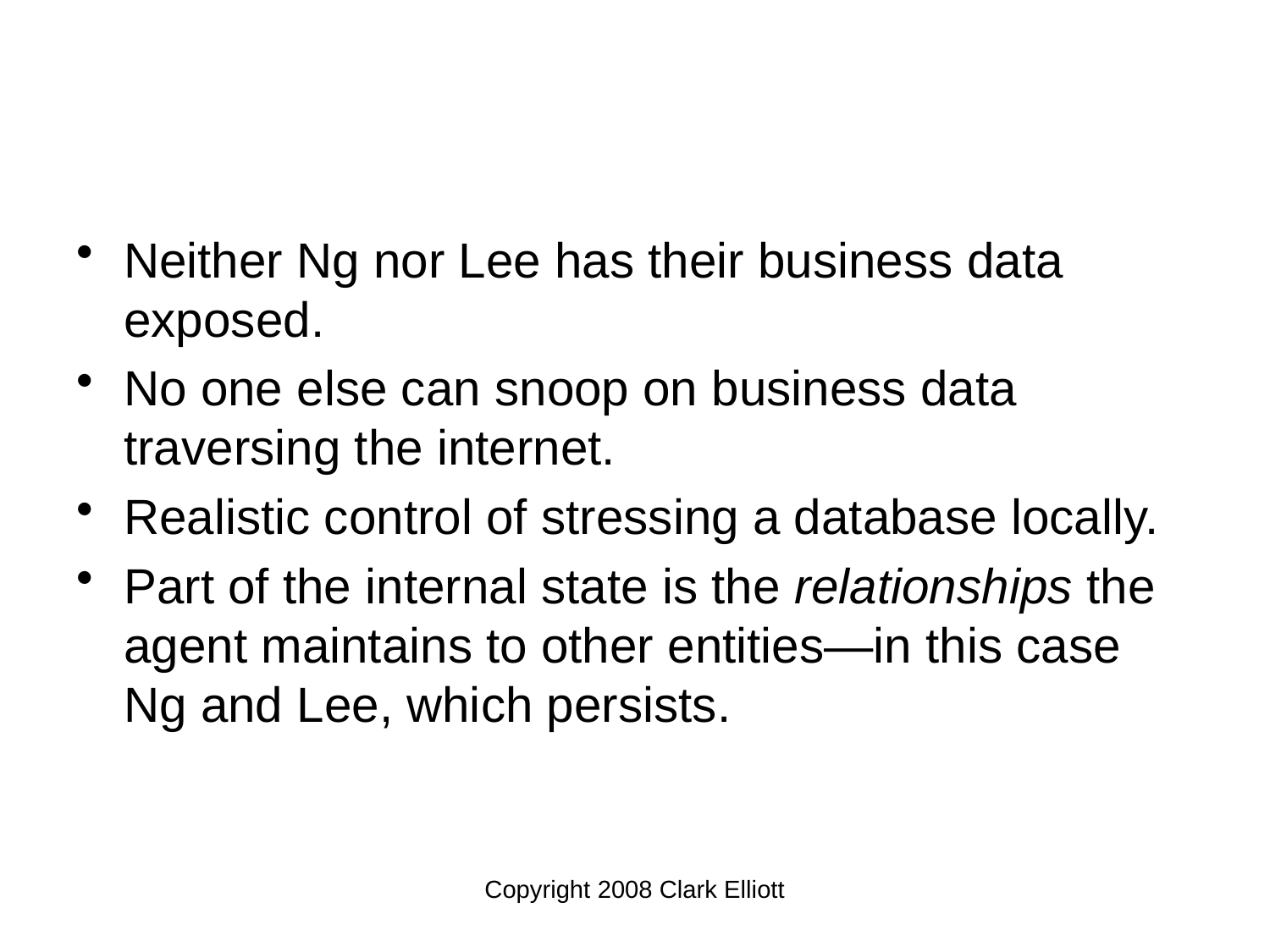

#
Neither Ng nor Lee has their business data exposed.
No one else can snoop on business data traversing the internet.
Realistic control of stressing a database locally.
Part of the internal state is the relationships the agent maintains to other entities—in this case Ng and Lee, which persists.
Copyright 2008 Clark Elliott